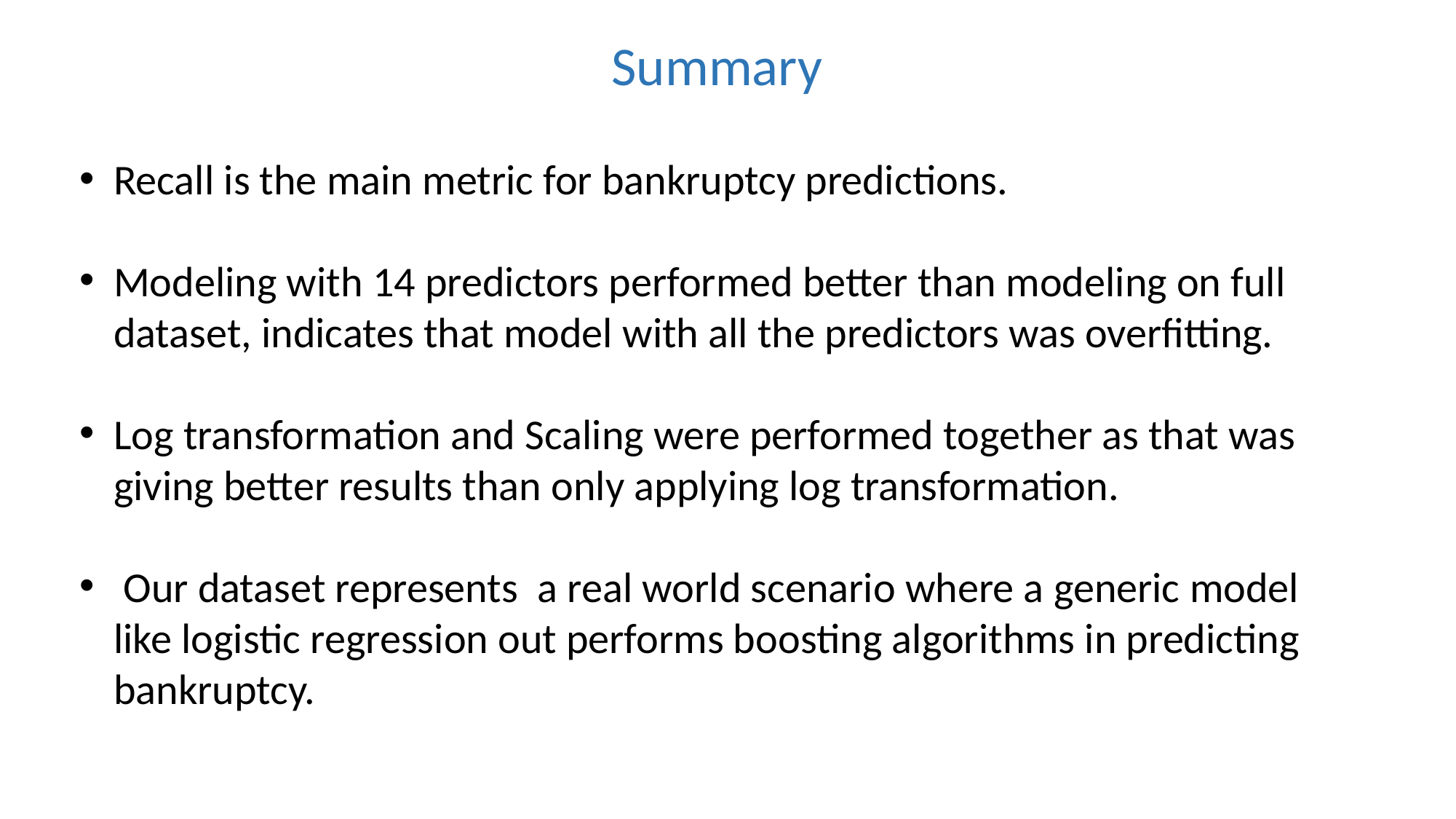

# Summary
Recall is the main metric for bankruptcy predictions.

Modeling with 14 predictors performed better than modeling on full dataset, indicates that model with all the predictors was overfitting.

Log transformation and Scaling were performed together as that was giving better results than only applying log transformation.

 Our dataset represents  a real world scenario where a generic model like logistic regression out performs boosting algorithms in predicting bankruptcy.